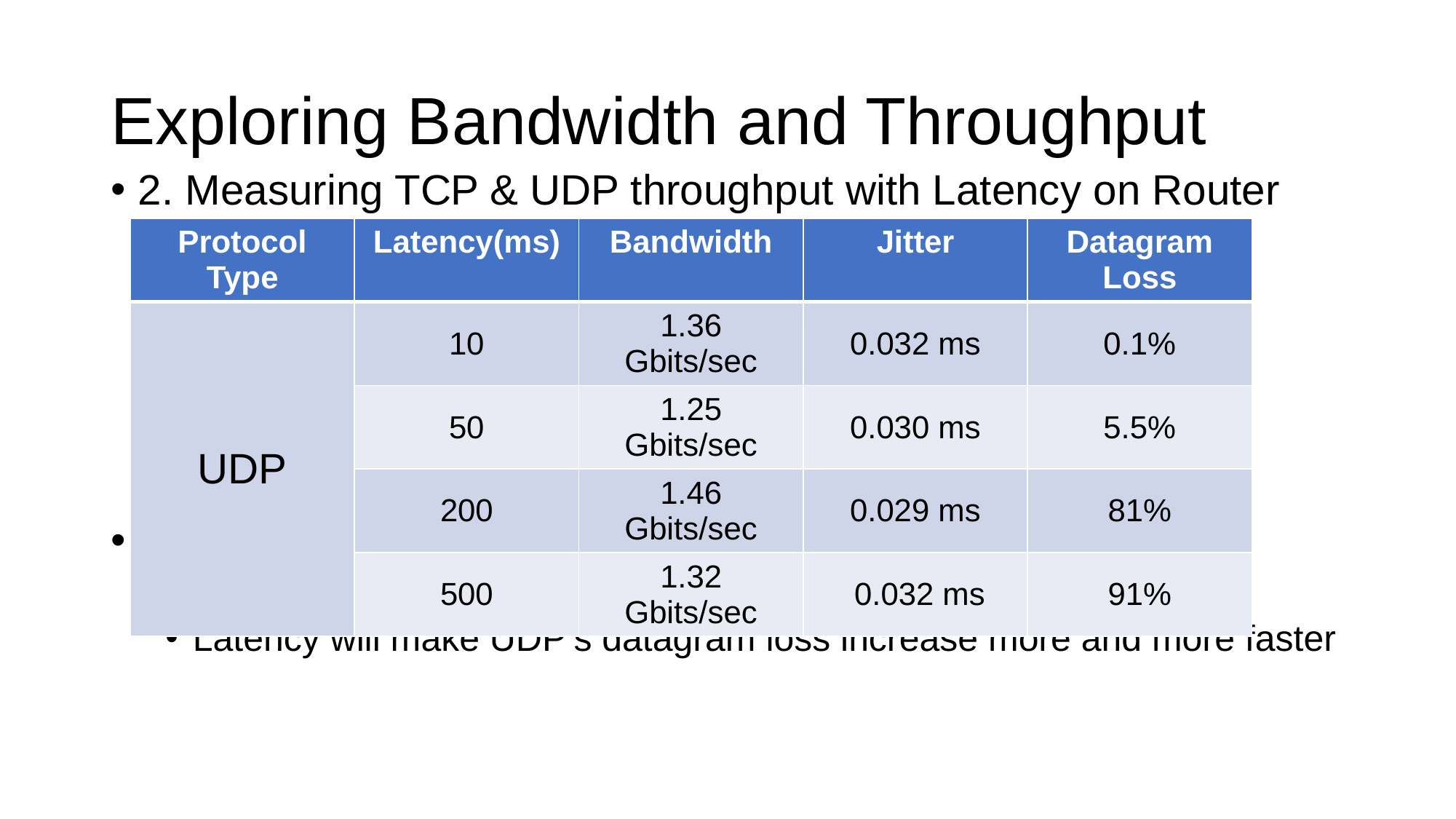

# Exploring Bandwidth and Throughput
2. Measuring TCP & UDP throughput with Latency on Router VM

Conclusions:
Latency will not affect UDP’s bandwidth or jitter
Latency will make UDP’s datagram loss increase more and more faster

| Protocol Type | Latency(ms) | Bandwidth | Jitter | Datagram Loss |
| --- | --- | --- | --- | --- |
| UDP | 10 | 1.36 Gbits/sec | 0.032 ms | 0.1% |
|  | 50 | 1.25 Gbits/sec | 0.030 ms | 5.5% |
|  | 200 | 1.46 Gbits/sec | 0.029 ms | 81% |
|  | 500 | 1.32 Gbits/sec | 0.032 ms | 91% |